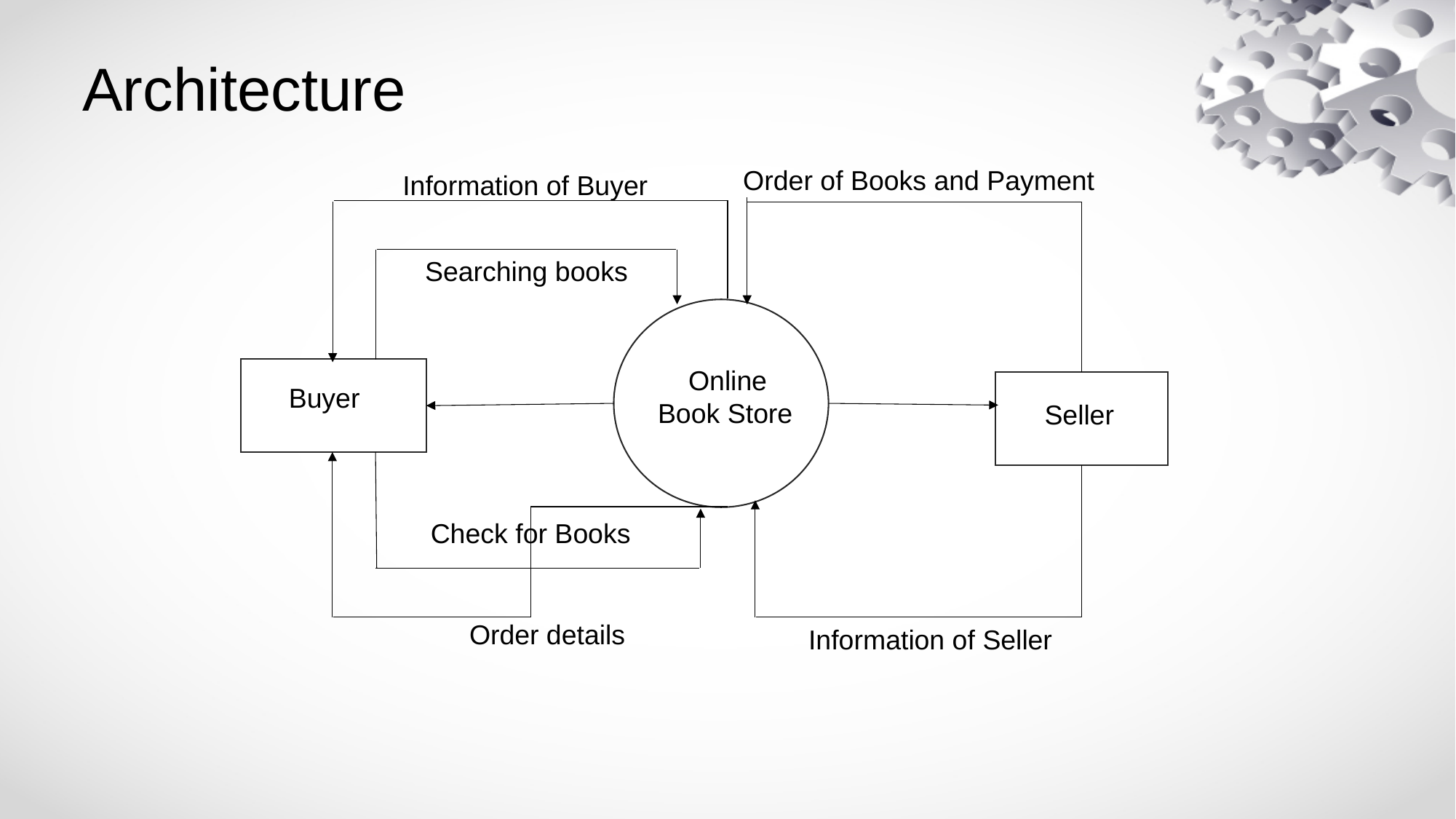

# Architecture
Order of Books and Payment
Information of Buyer
Searching books

    Online
Book Store

Buyer
Seller
Check for Books
Order details
Information of Seller